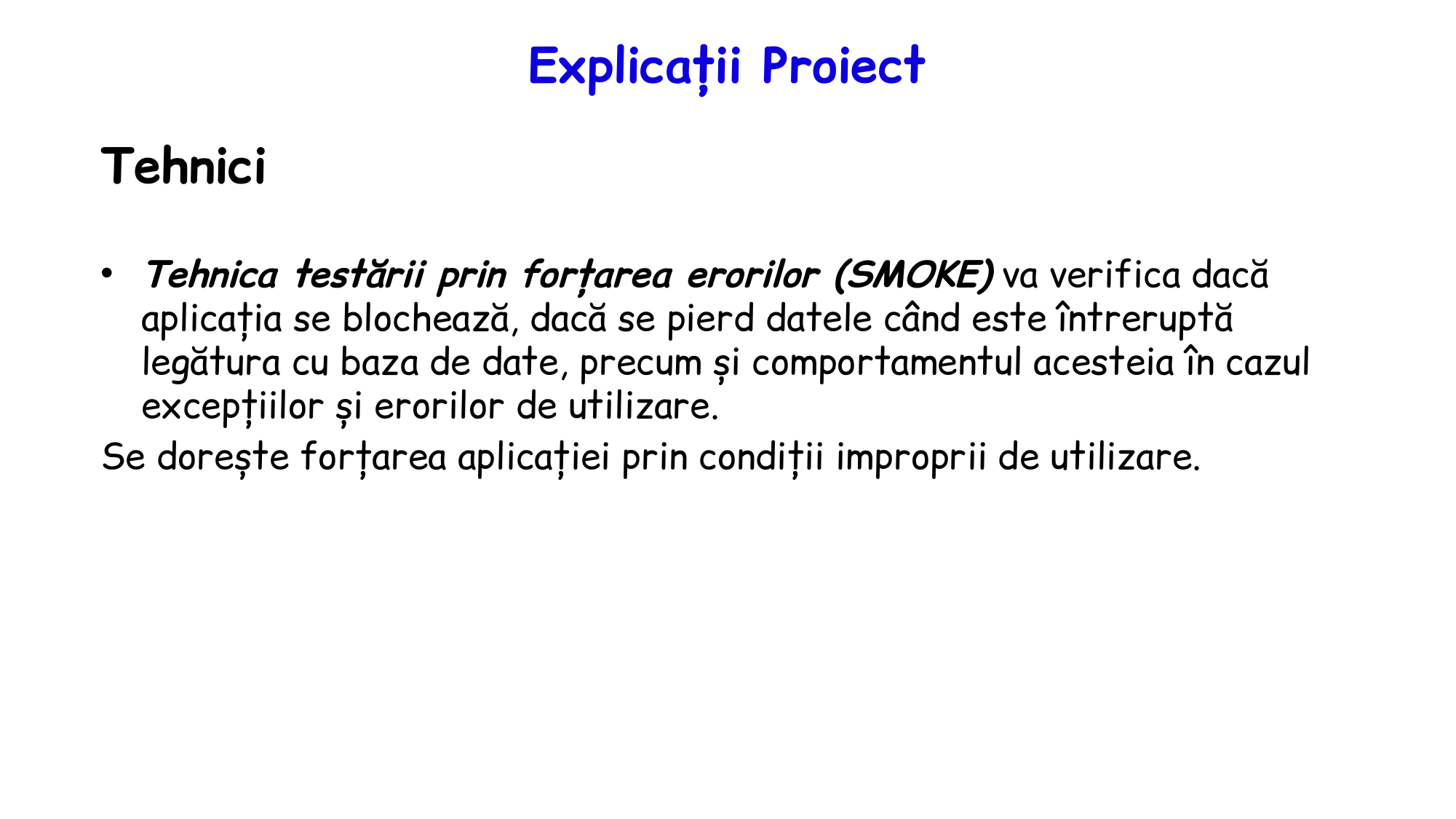

# Explicații Proiect
Tehnici

Tehnica testării prin forțarea erorilor (SMOKE) va verifica dacă aplicația se blochează, dacă se pierd datele când este întreruptă legătura cu baza de date, precum și comportamentul acesteia în cazul excepțiilor și erorilor de utilizare.
Se dorește forțarea aplicației prin condiții improprii de utilizare.